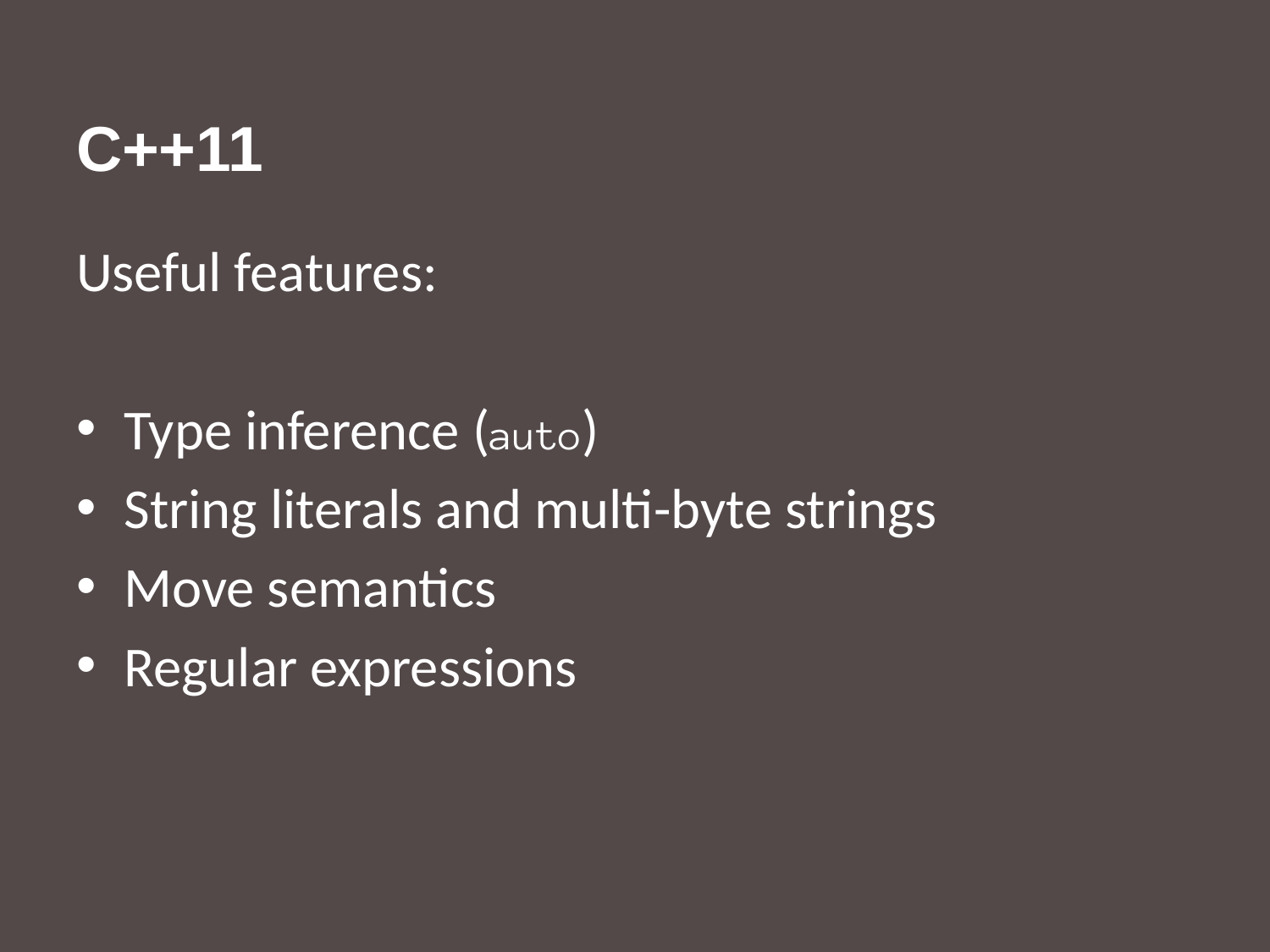

# C++11
Useful features:

Type inference (auto)
String literals and multi-byte strings
Move semantics
Regular expressions